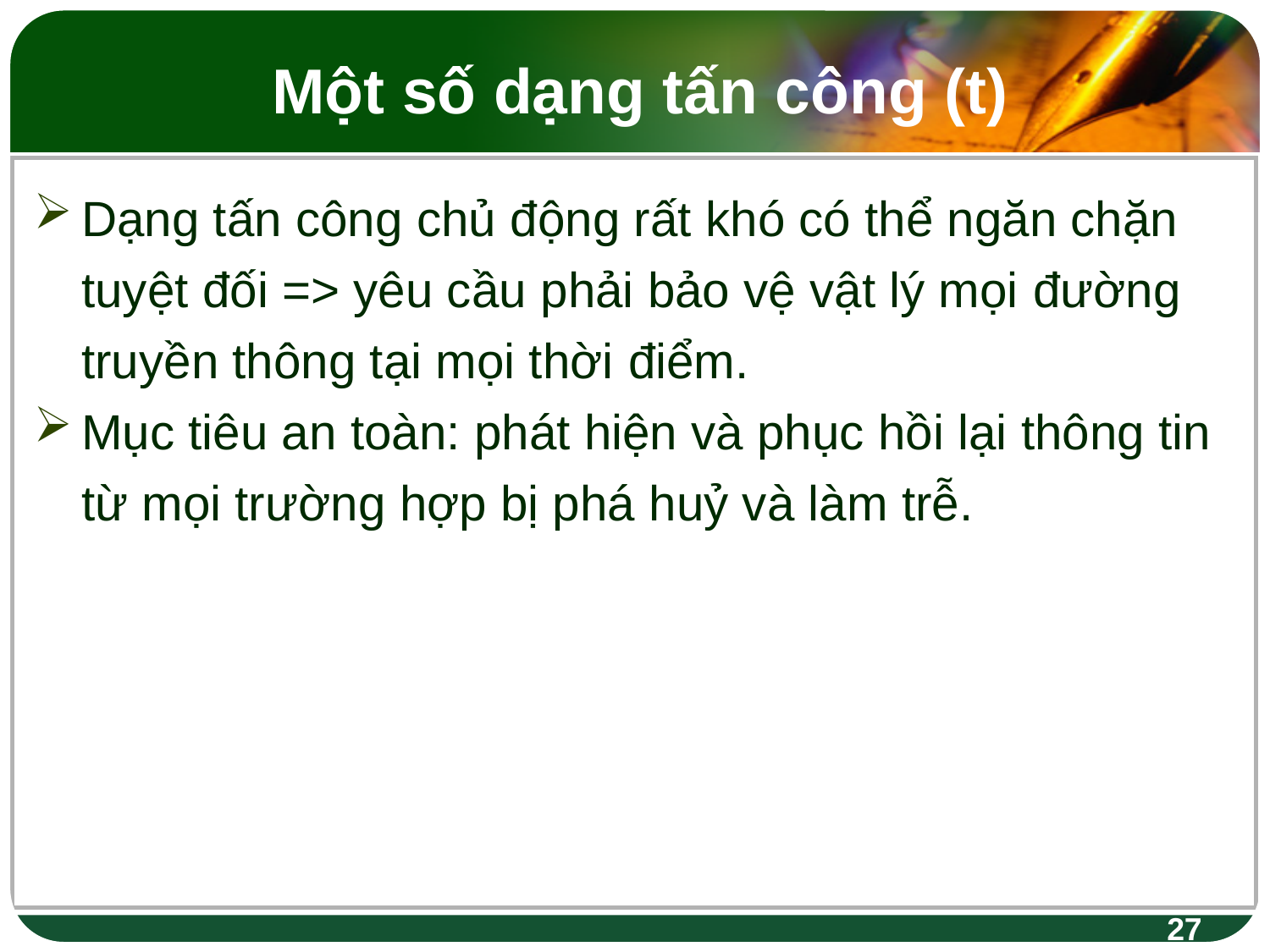

Một số dạng tấn công (t)
Dạng tấn công chủ động rất khó có thể ngăn chặn tuyệt đối => yêu cầu phải bảo vệ vật lý mọi đường truyền thông tại mọi thời điểm.
Mục tiêu an toàn: phát hiện và phục hồi lại thông tin từ mọi trường hợp bị phá huỷ và làm trễ.